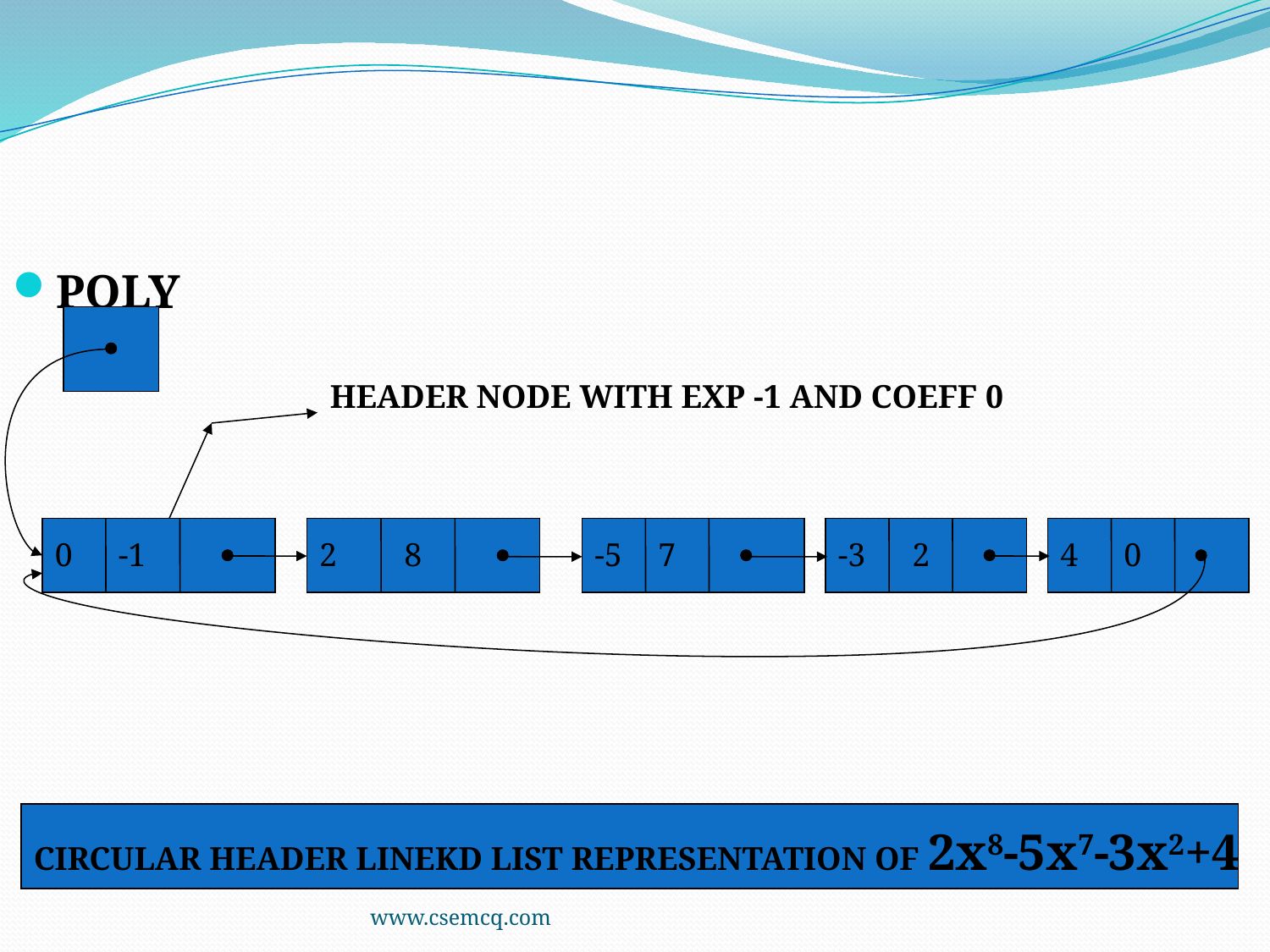

POLY

HEADER NODE WITH EXP -1 AND COEFF 0

0
-1
2
8
-5
7
-3
2
4
0

CIRCULAR HEADER LINEKD LIST REPRESENTATION OF 2x8-5x7-3x2+4
www.csemcq.com